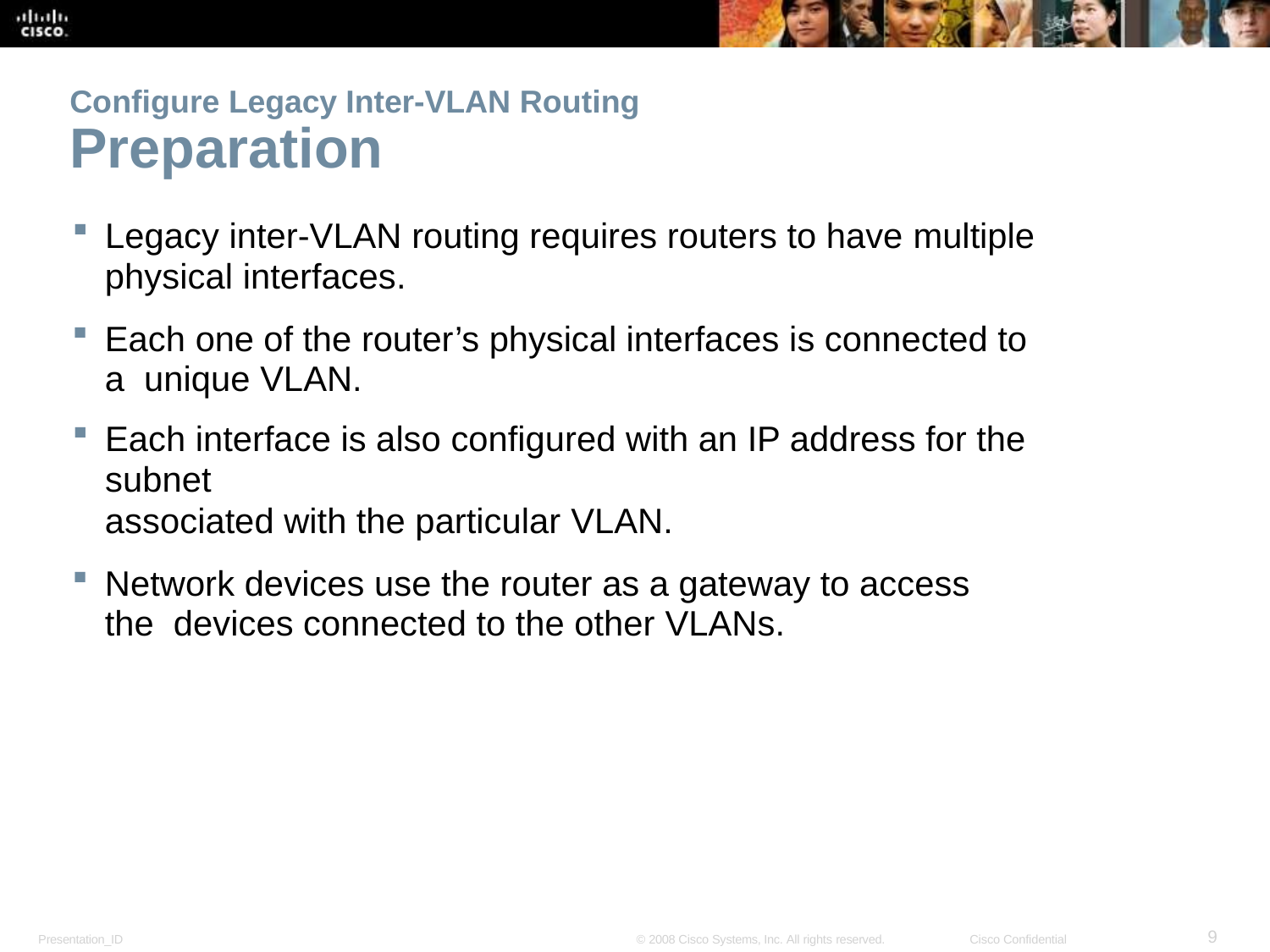

Configure Legacy Inter-VLAN Routing
# Preparation
Legacy inter-VLAN routing requires routers to have multiple
physical interfaces.
Each one of the router’s physical interfaces is connected to a  unique VLAN.
Each interface is also configured with an IP address for the subnet
associated with the particular VLAN.
Network devices use the router as a gateway to access the  devices connected to the other VLANs.
9
Presentation_ID
© 2008 Cisco Systems, Inc. All rights reserved.
Cisco Confidential